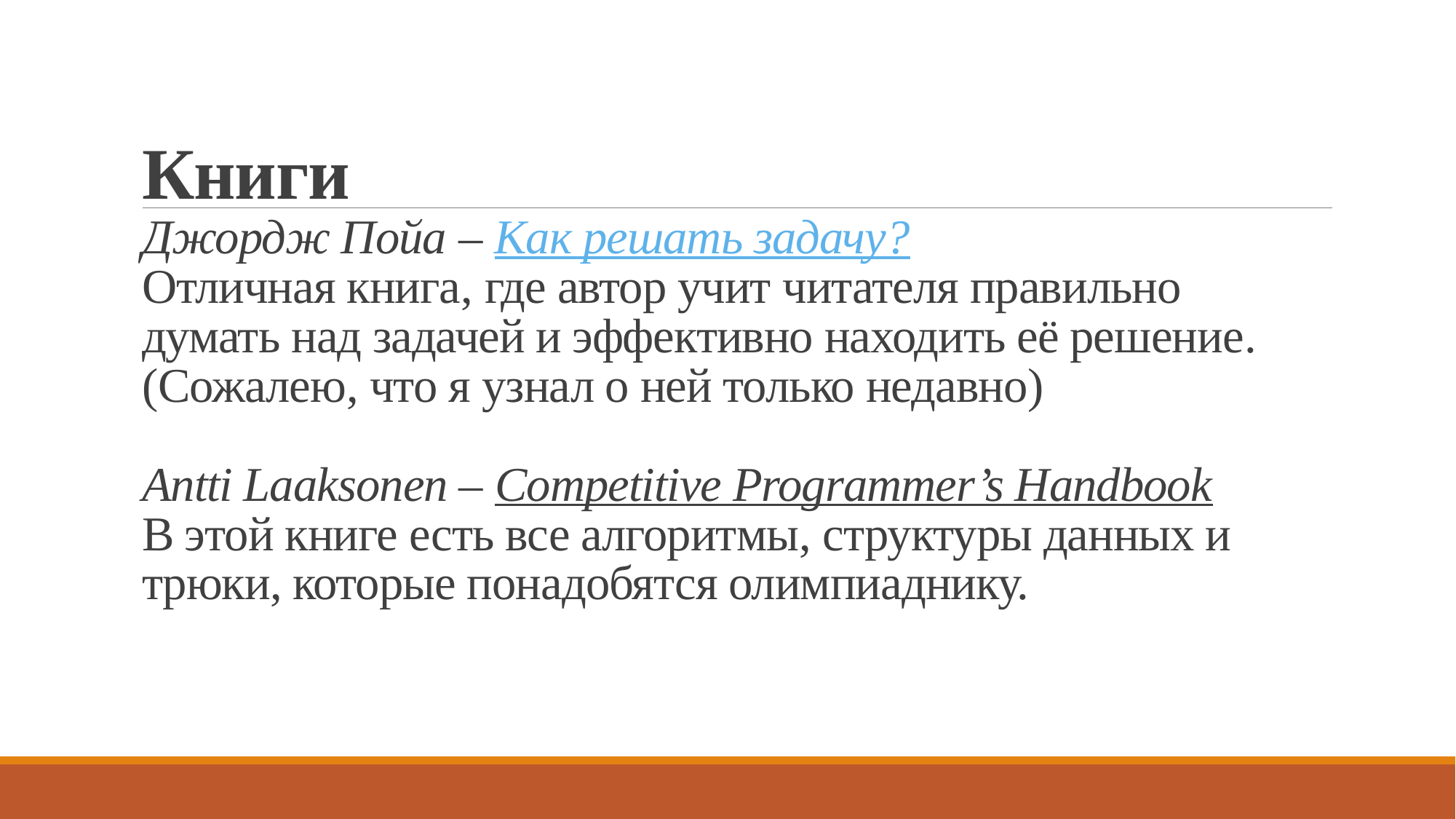

# Книги Джордж Пойа – Как решать задачу? Отличная книга, где автор учит читателя правильно думать над задачей и эффективно находить её решение. (Сожалею, что я узнал о ней только недавно) Antti Laaksonen – Competitive Programmer’s Handbook В этой книге есть все алгоритмы, структуры данных и трюки, которые понадобятся олимпиаднику.